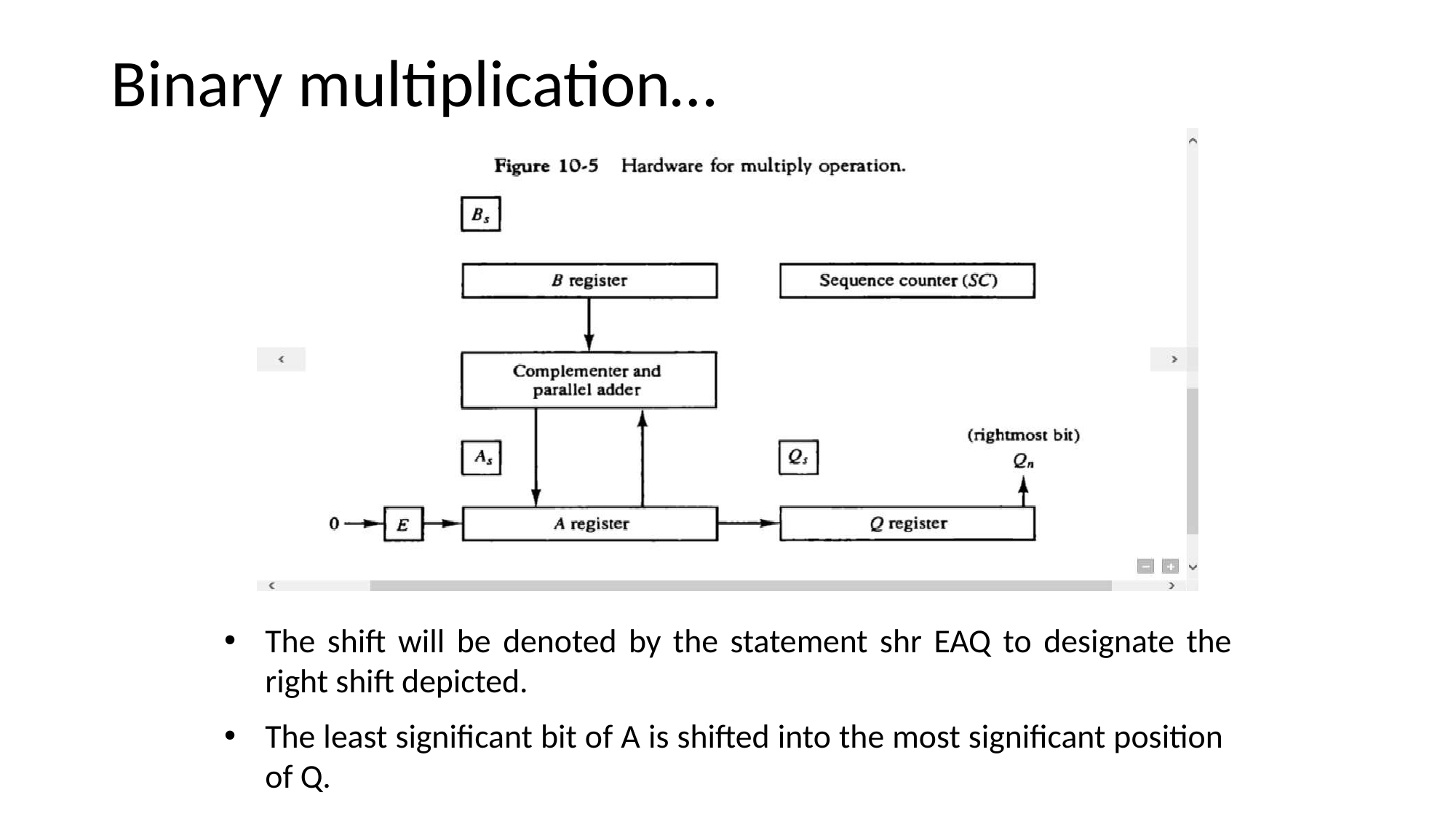

# Binary multiplication…

The shift will be denoted by the statement shr EAQ to designate the right shift depicted.
The least significant bit of A is shifted into the most significant position  of Q.